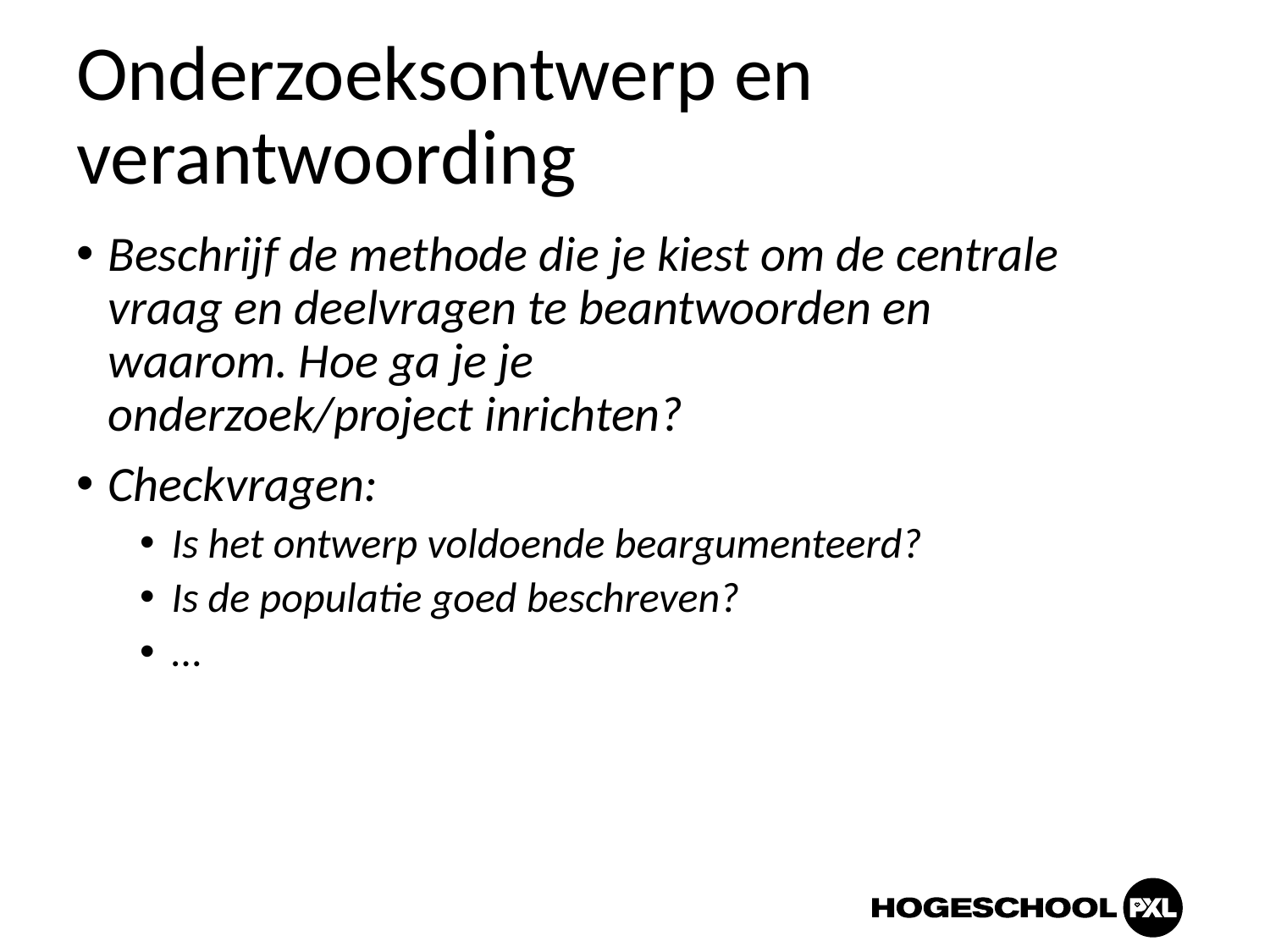

# Onderzoeksontwerp en verantwoording
Beschrijf de methode die je kiest om de centrale vraag en deelvragen te beantwoorden en waarom. Hoe ga je je onderzoek/project inrichten?
Checkvragen:
Is het ontwerp voldoende beargumenteerd?
Is de populatie goed beschreven?
…